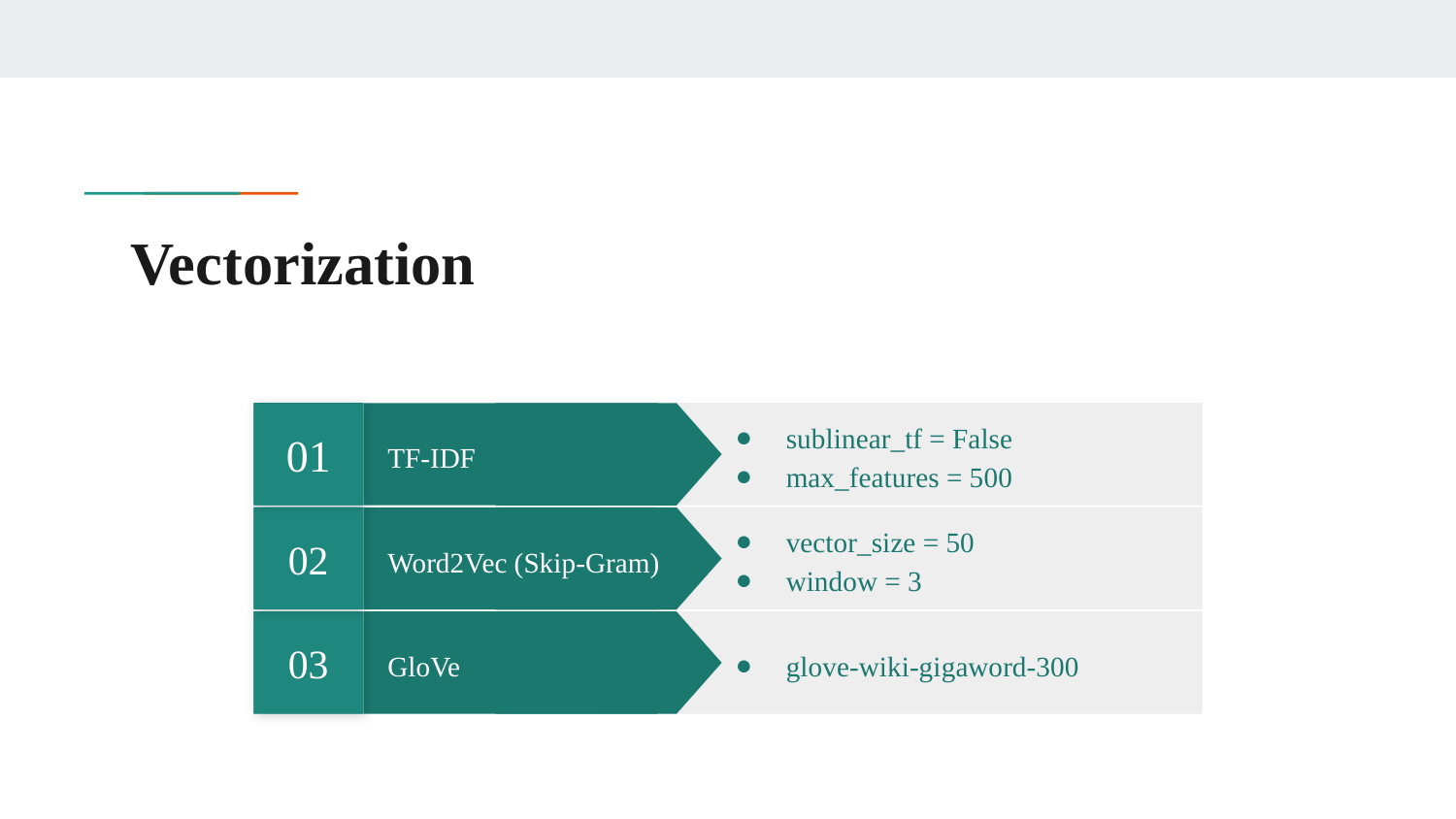

# Vectorization

01

sublinear_tf = False
max_features = 500
TF-IDF

02

vector_size = 50
window = 3
Word2Vec (Skip-Gram)

03

glove-wiki-gigaword-300
GloVe